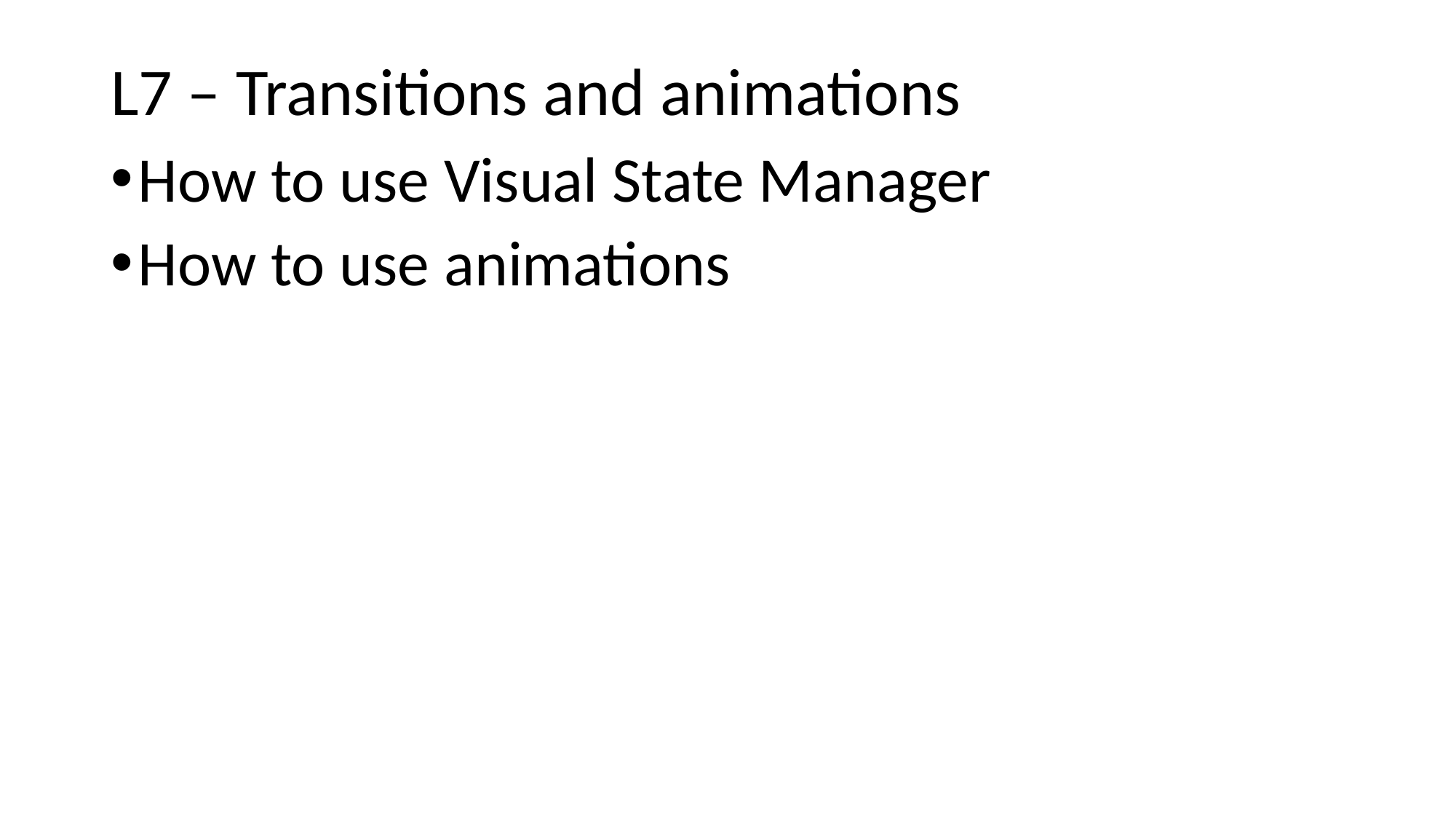

# L7 – Transitions and animations
How to use Visual State Manager
How to use animations